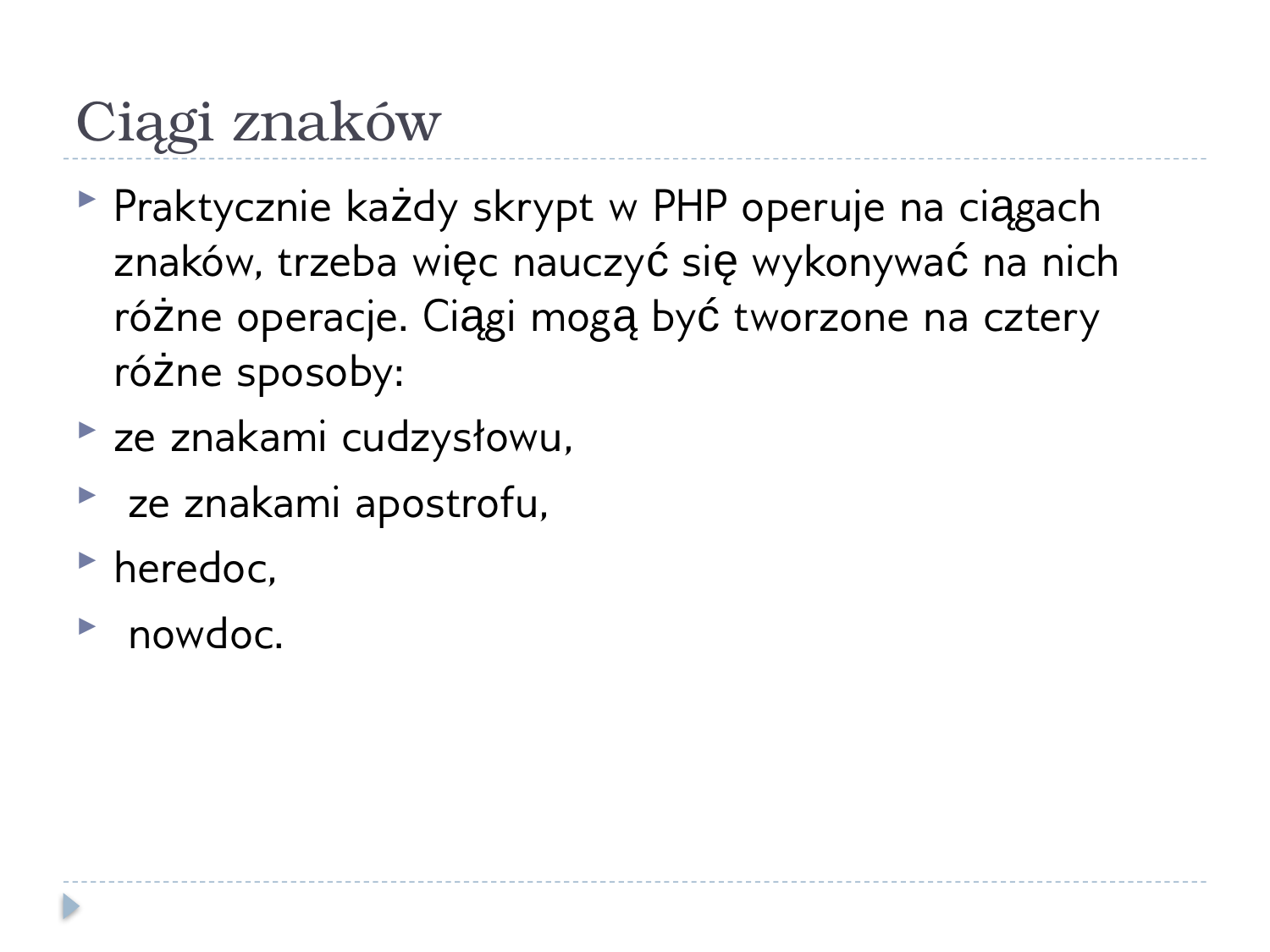

# Ciągi znaków
Praktycznie każdy skrypt w PHP operuje na ciągach znaków, trzeba więc nauczyć się wykonywać na nich różne operacje. Ciągi mogą być tworzone na cztery różne sposoby:
ze znakami cudzysłowu,
 ze znakami apostrofu,
heredoc,
 nowdoc.